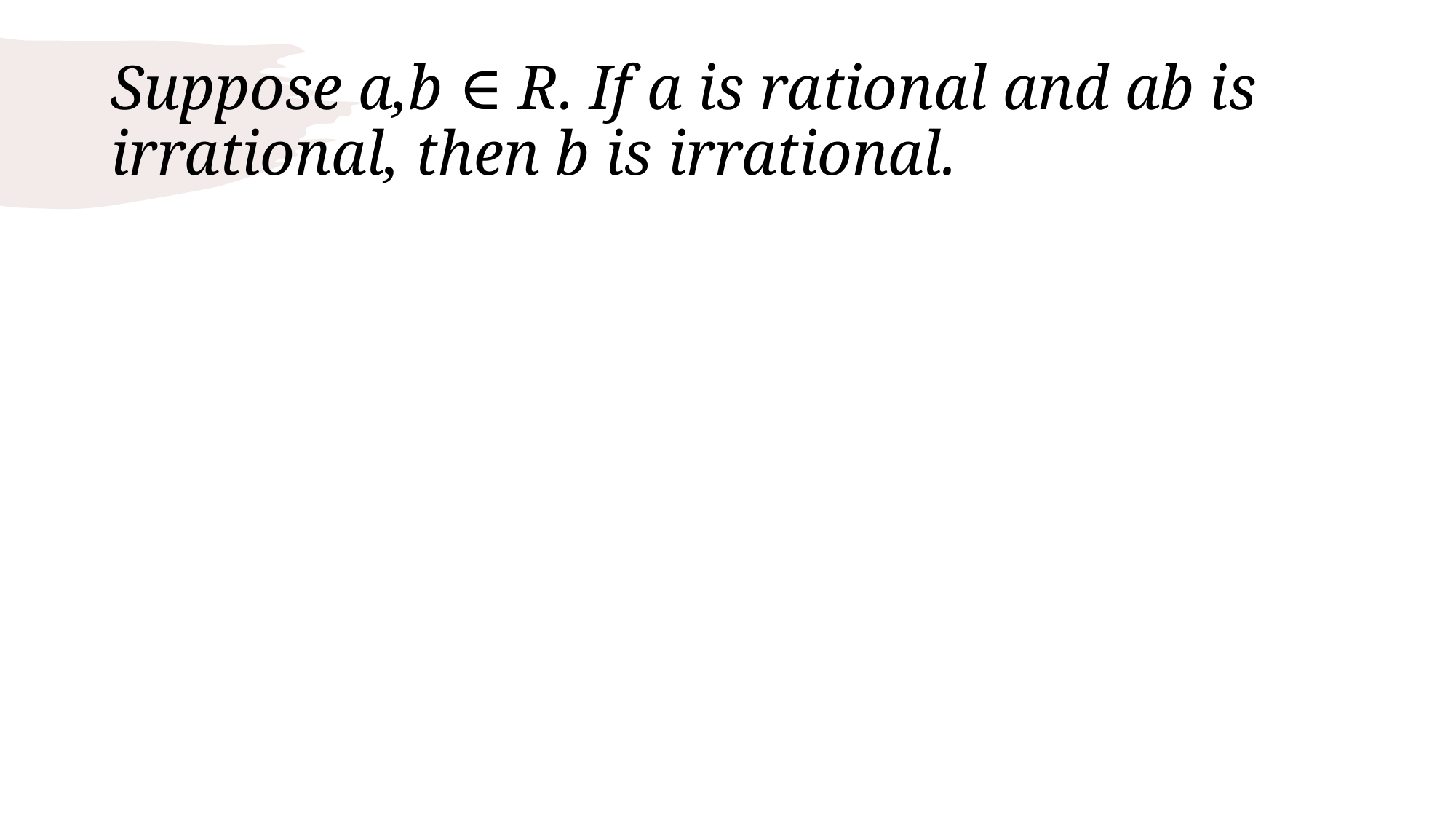

# Suppose a,b ∈ R. If a is rational and ab is irrational, then b is irrational.